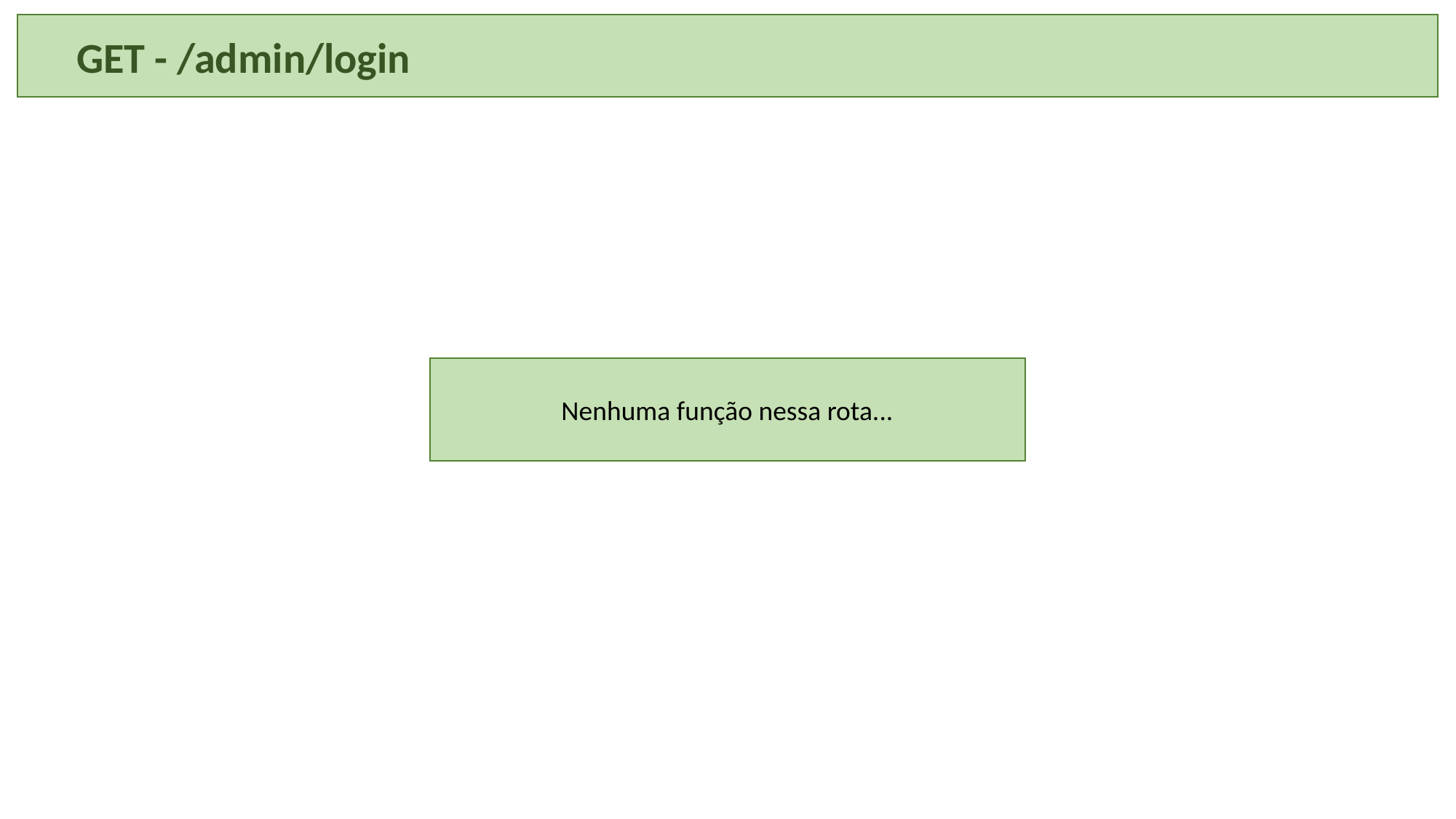

GET - /admin/login
Nenhuma função nessa rota...